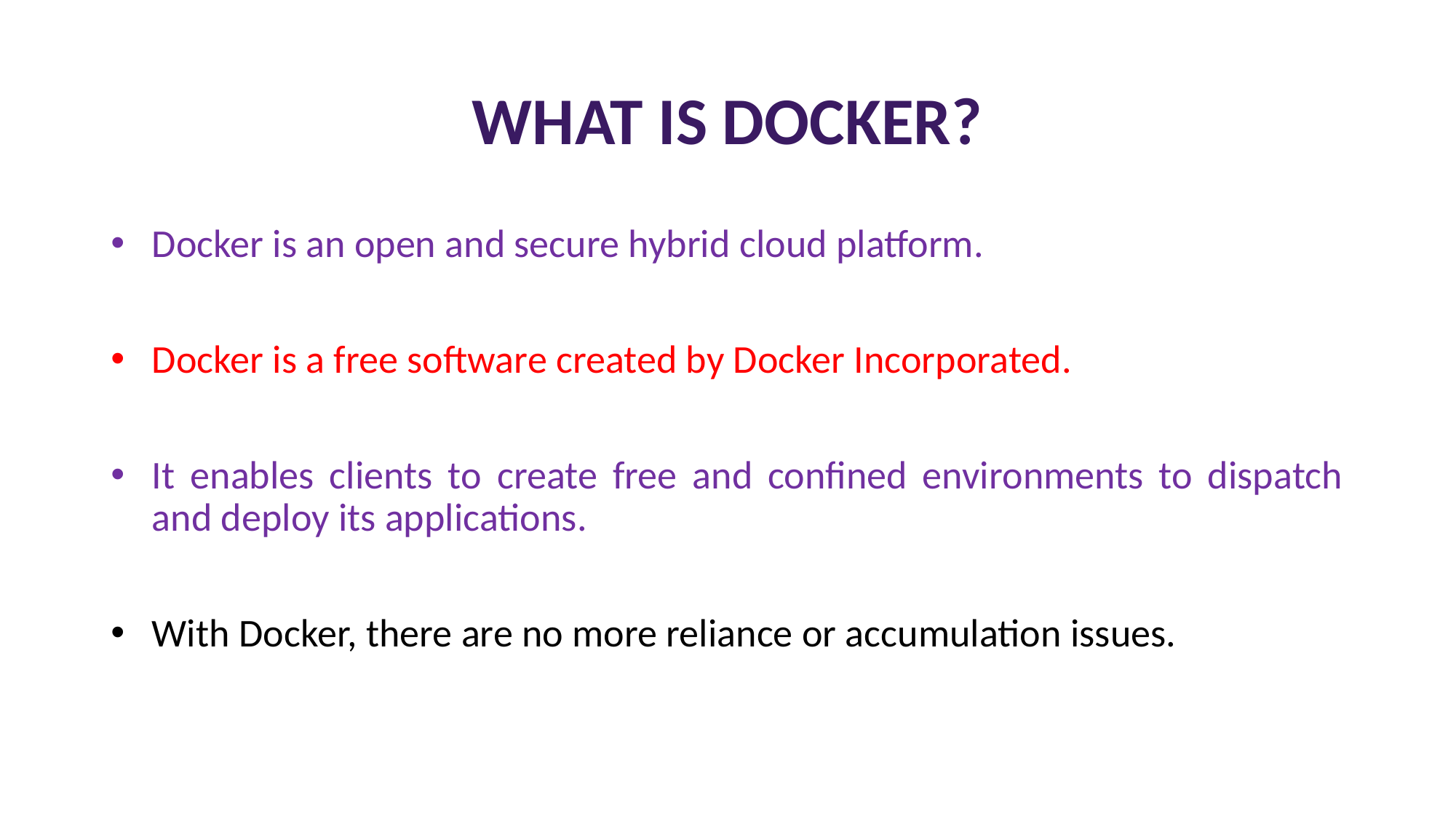

# WHAT IS DOCKER?
Docker is an open and secure hybrid cloud platform.

Docker is a free software created by Docker Incorporated.

It enables clients to create free and confined environments to dispatch and deploy its applications.

With Docker, there are no more reliance or accumulation issues.